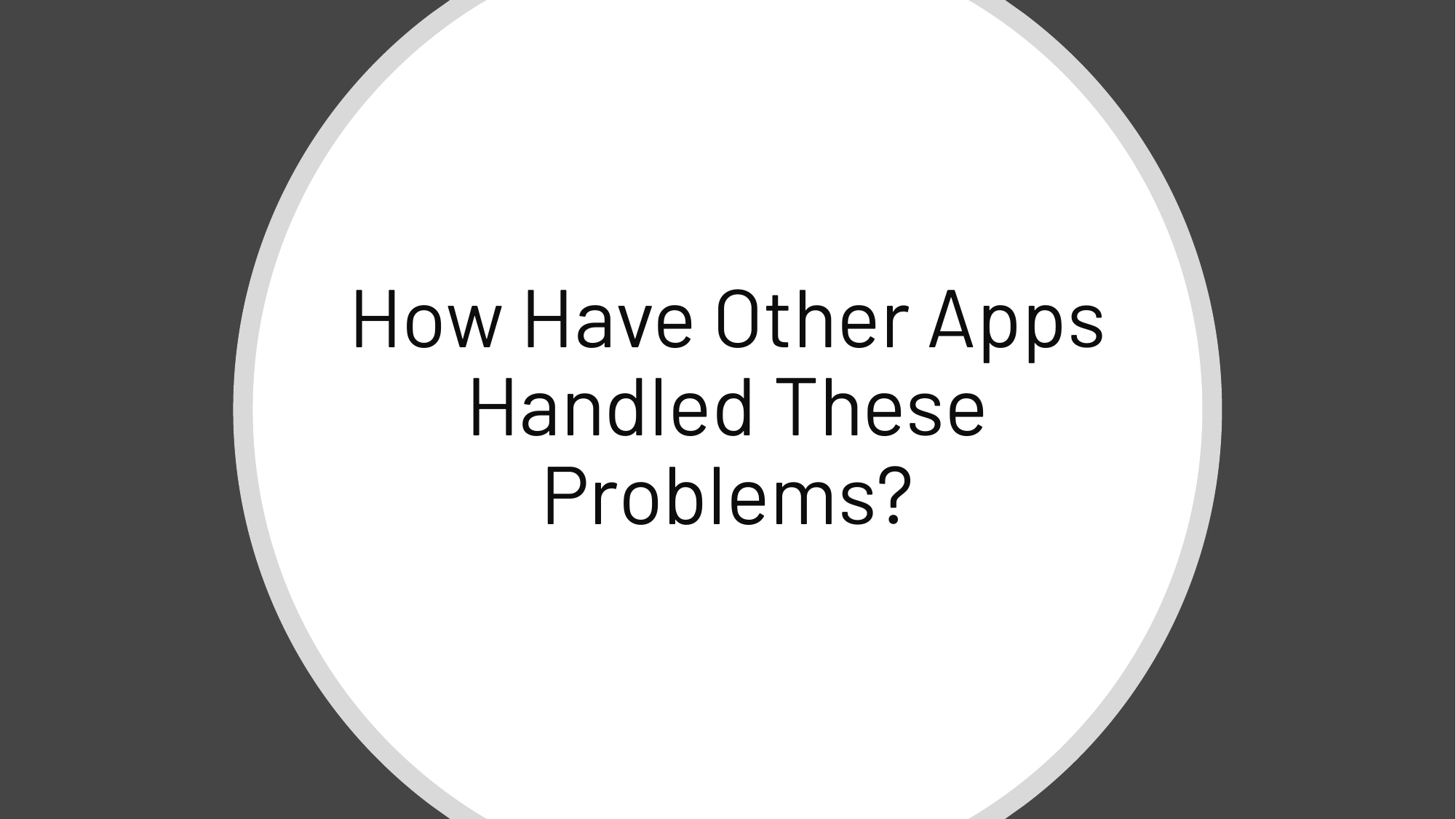

# How Have Other Apps Handled These Problems?